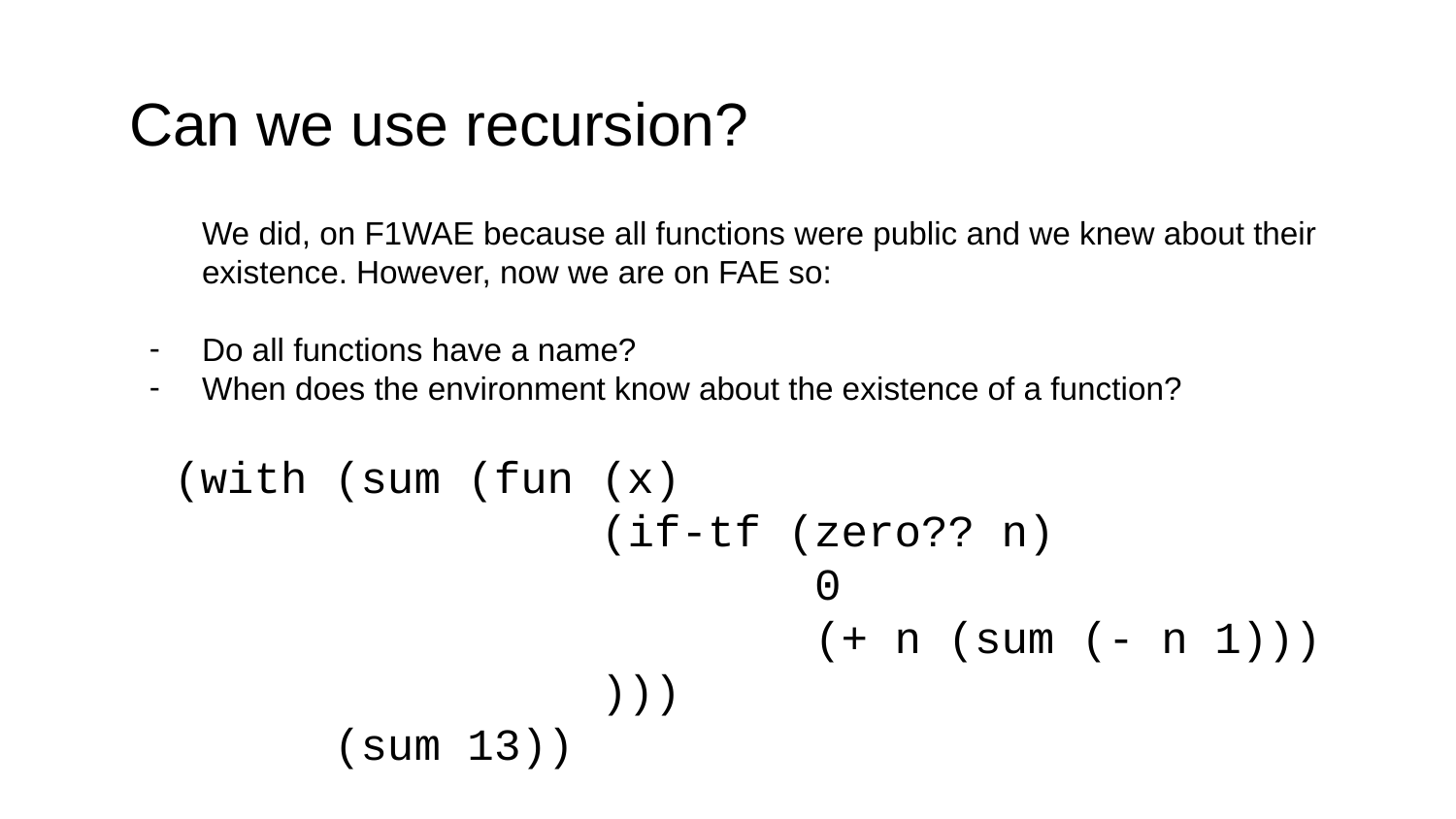

Can we use recursion?
We did, on F1WAE because all functions were public and we knew about their existence. However, now we are on FAE so:

Do all functions have a name?
When does the environment know about the existence of a function?

(with (sum (fun (x)
                (if-tf (zero?? n)
                        0
                        (+ n (sum (- n 1)))
                )))
      (sum 13))